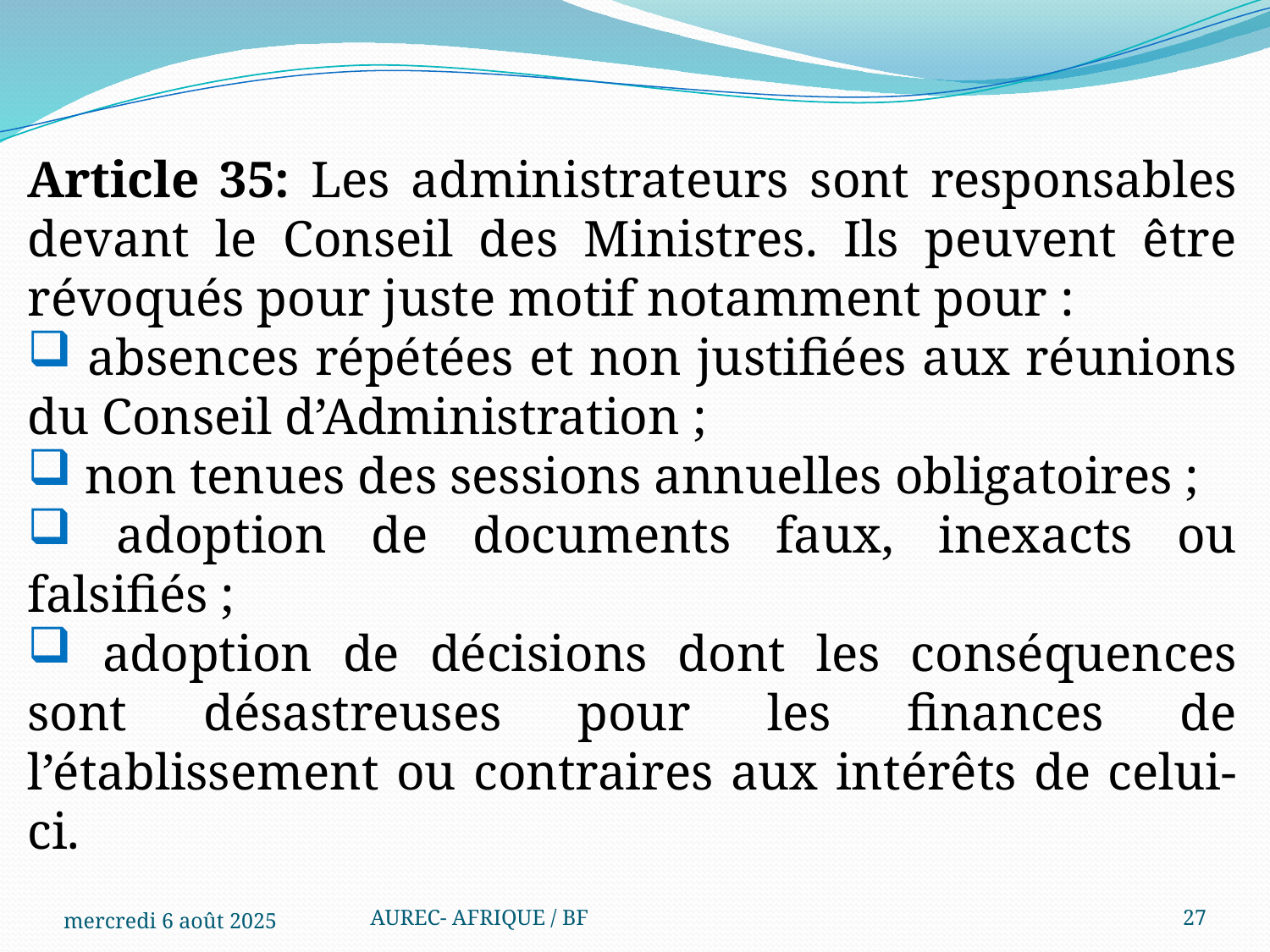

Article 35: Les administrateurs sont responsables devant le Conseil des Ministres. Ils peuvent être révoqués pour juste motif notamment pour :
 absences répétées et non justifiées aux réunions du Conseil d’Administration ;
 non tenues des sessions annuelles obligatoires ;
 adoption de documents faux, inexacts ou falsifiés ;
 adoption de décisions dont les conséquences sont désastreuses pour les finances de l’établissement ou contraires aux intérêts de celui-ci.

.

mercredi 6 août 2025
AUREC- AFRIQUE / BF
27